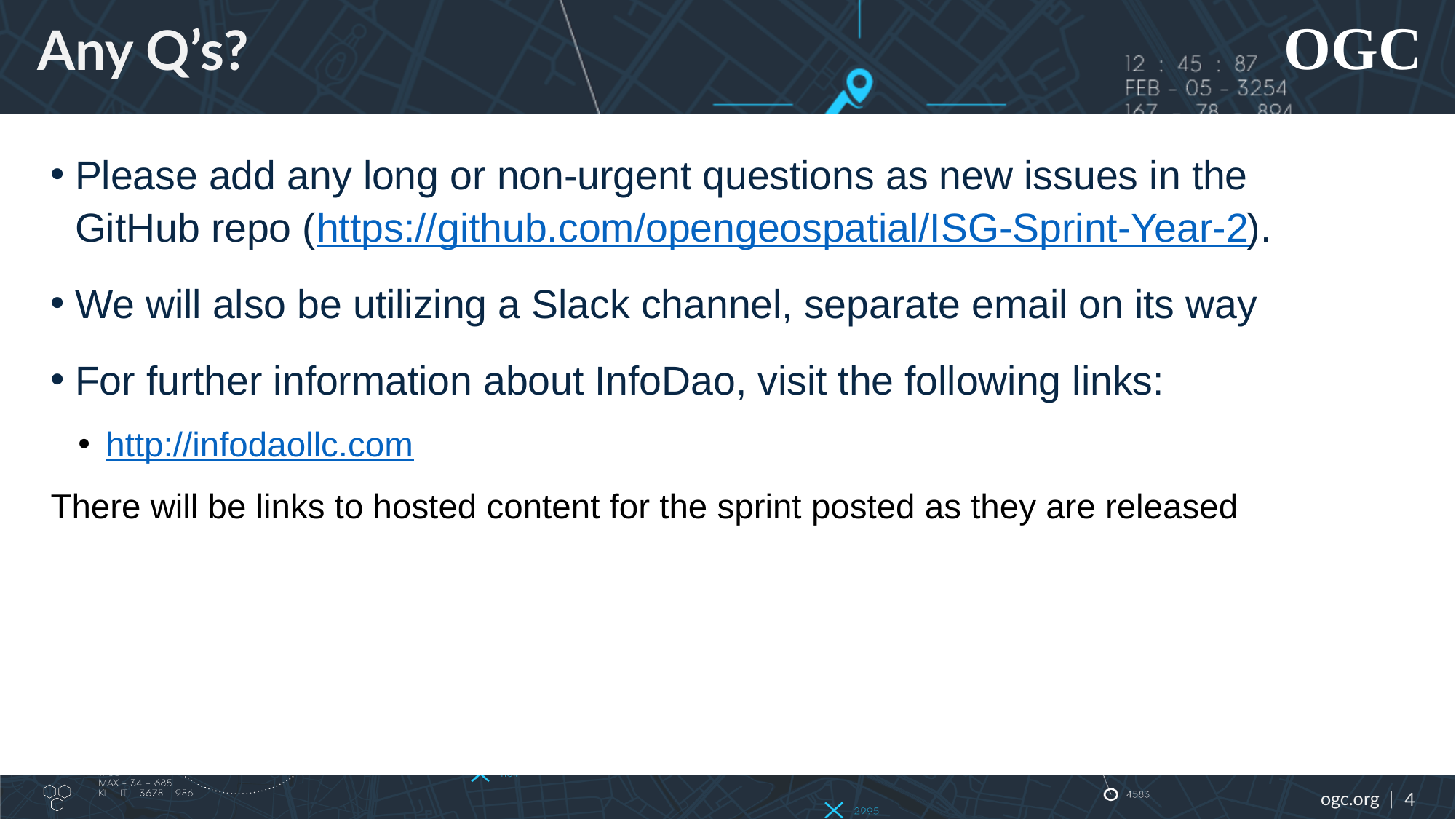

Any Q’s?
Please add any long or non-urgent questions as new issues in the GitHub repo (https://github.com/opengeospatial/ISG-Sprint-Year-2).
We will also be utilizing a Slack channel, separate email on its way
For further information about InfoDao, visit the following links:
http://infodaollc.com
There will be links to hosted content for the sprint posted as they are released
4